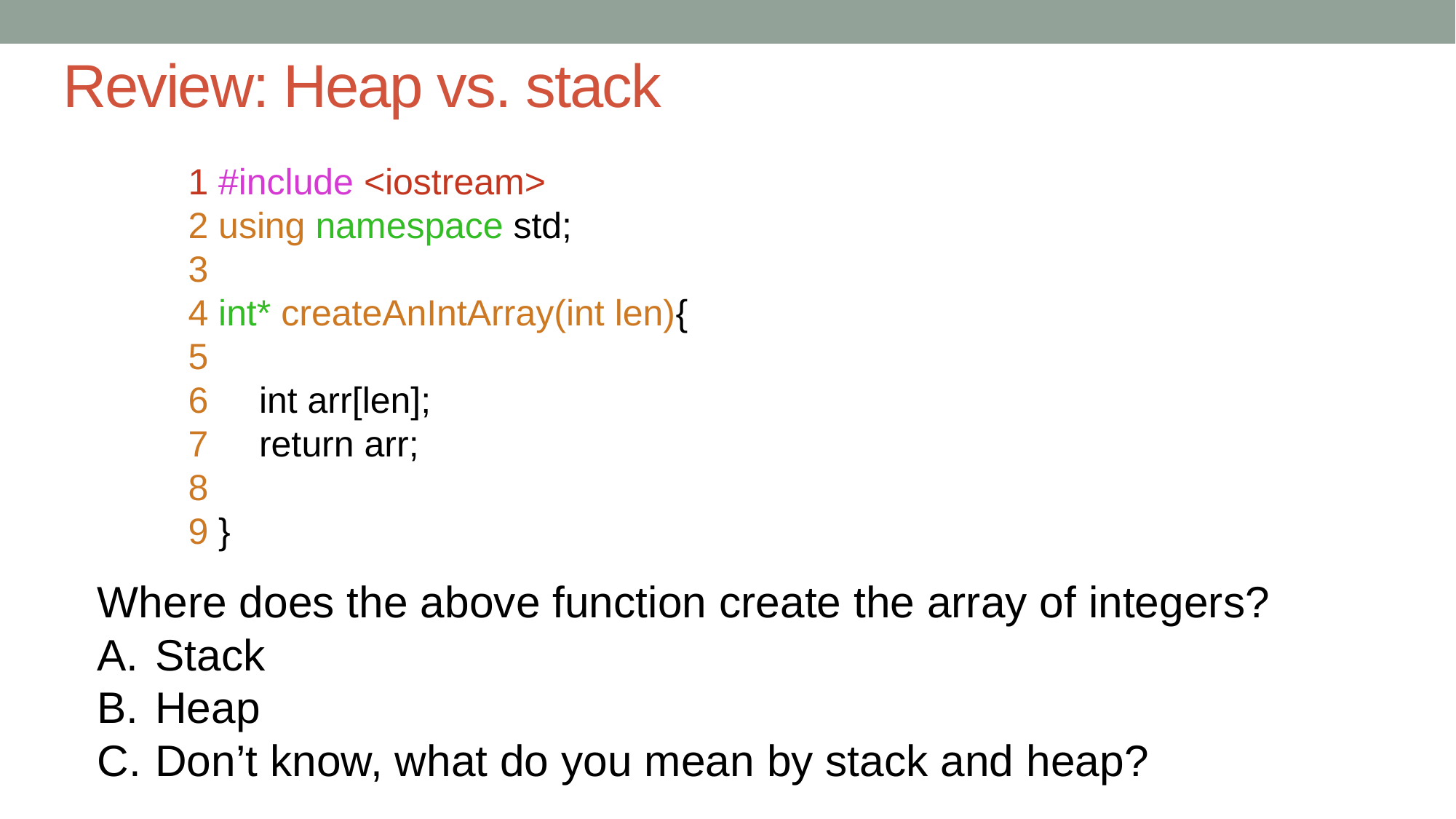

29
# Review: Heap vs. stack
  1 #include <iostream>
  2 using namespace std;
  3
  4 int* createAnIntArray(int len){
  5
  6     int arr[len];
  7     return arr;
  8
  9 }
Where does the above function create the array of integers?
Stack
Heap
Don’t know, what do you mean by stack and heap?